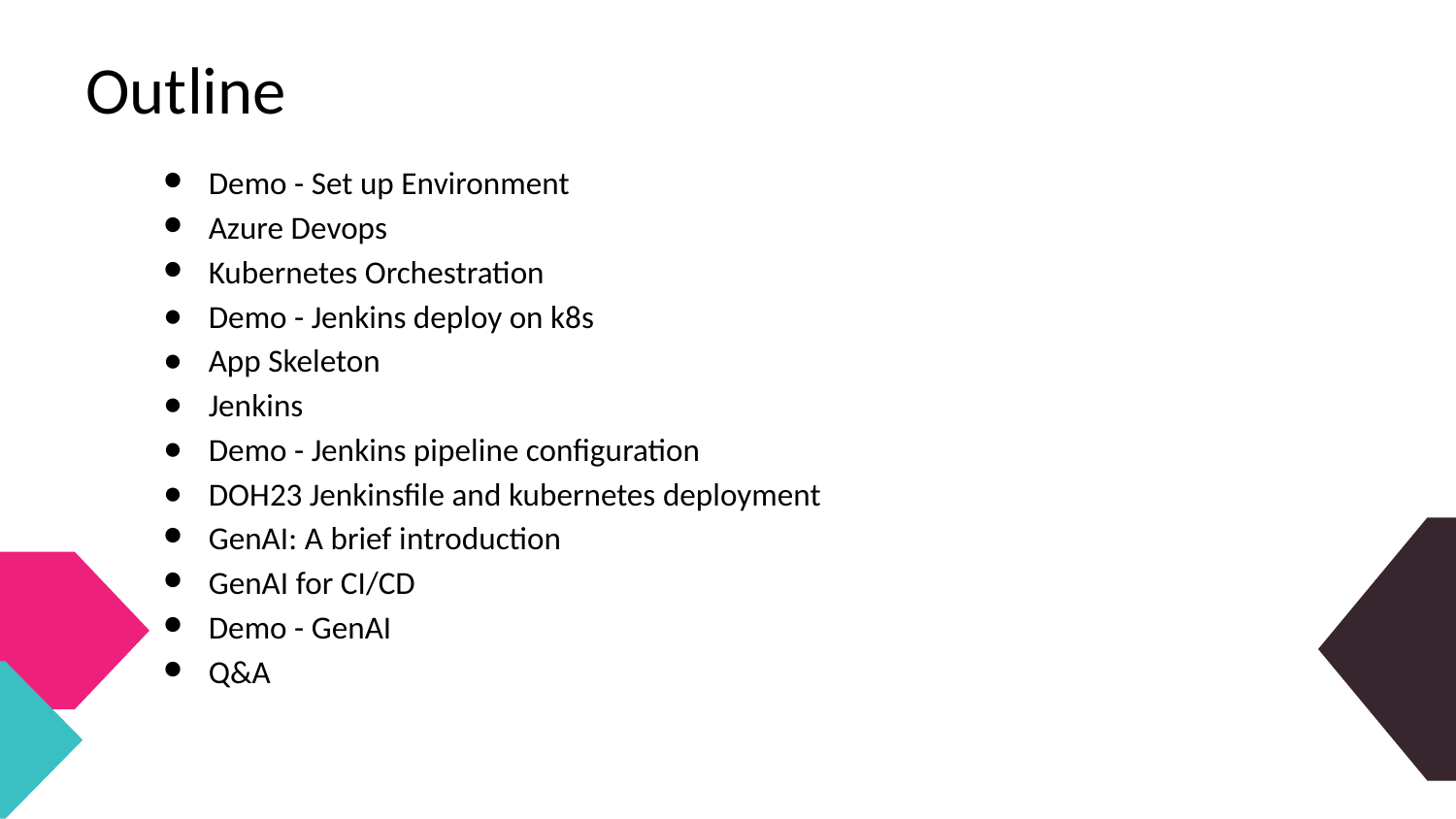

# Outline
Demo - Set up Environment
Azure Devops
Kubernetes Orchestration
Demo - Jenkins deploy on k8s
App Skeleton
Jenkins
Demo - Jenkins pipeline configuration
DOH23 Jenkinsfile and kubernetes deployment
GenAI: A brief introduction
GenAI for CI/CD
Demo - GenAI
Q&A